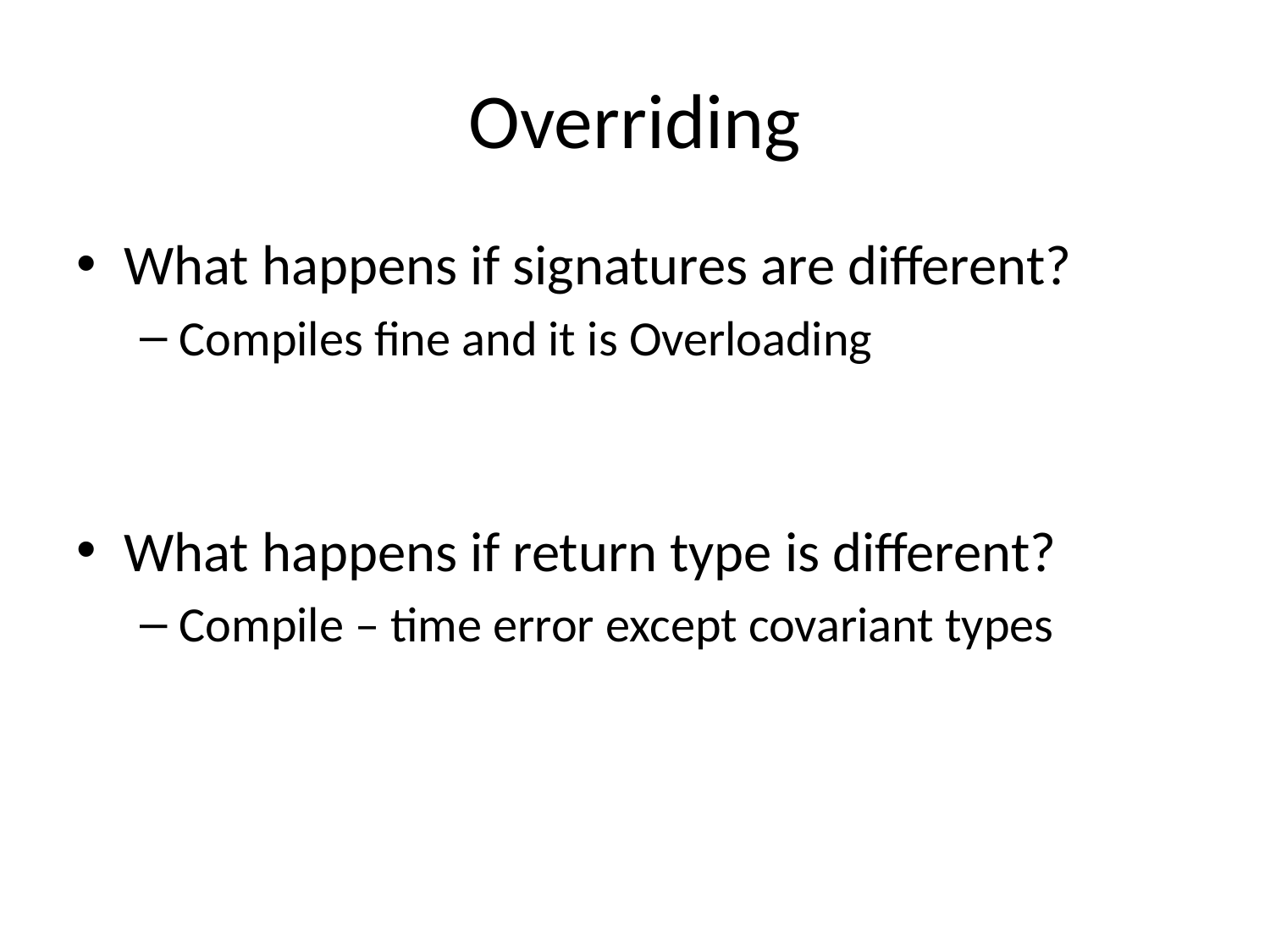

# Overriding
What happens if signatures are different?
Compiles fine and it is Overloading

What happens if return type is different?
Compile – time error except covariant types